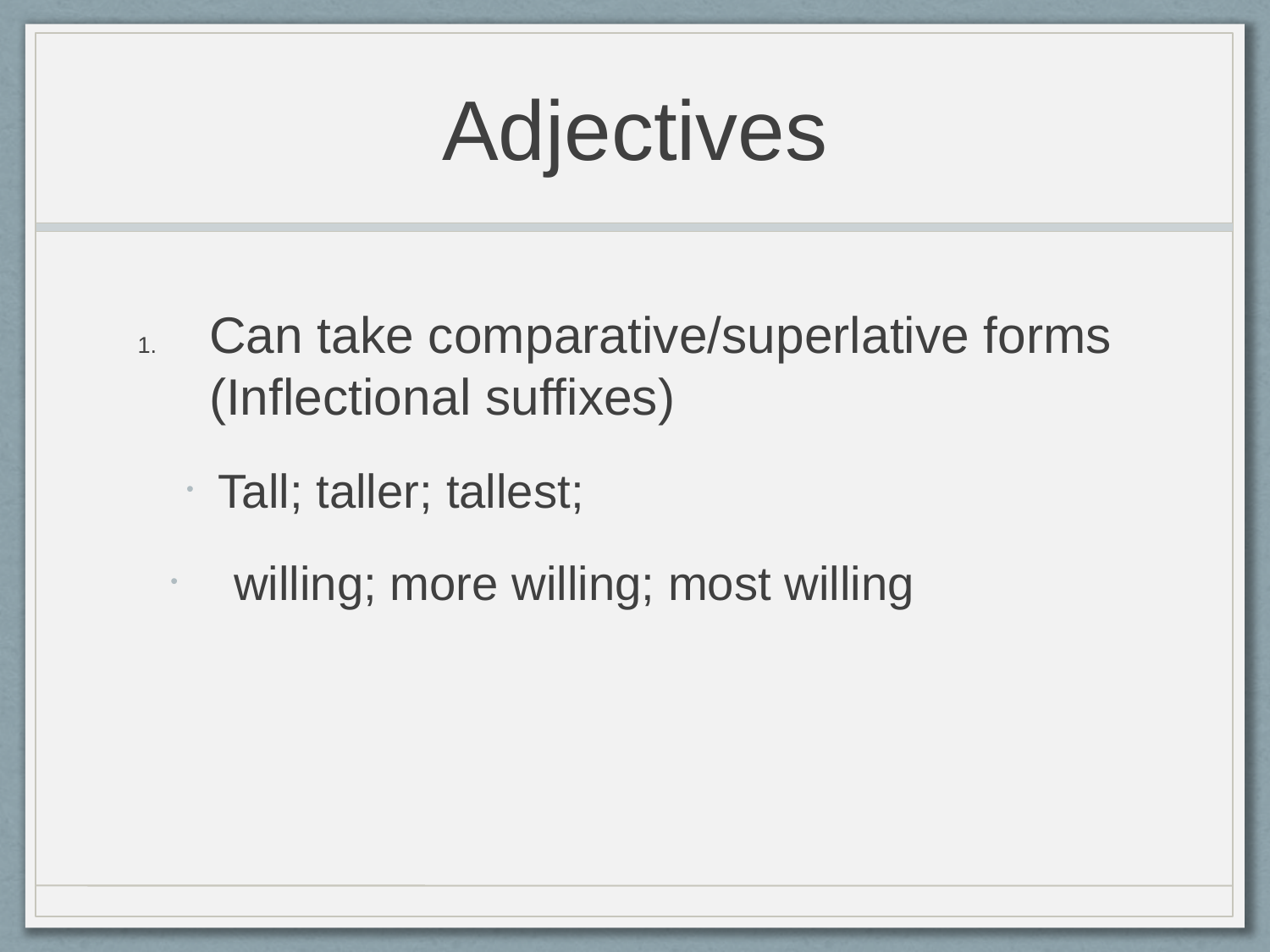

# Adjectives
Can take comparative/superlative forms (Inflectional suffixes)
Tall; taller; tallest;
willing; more willing; most willing